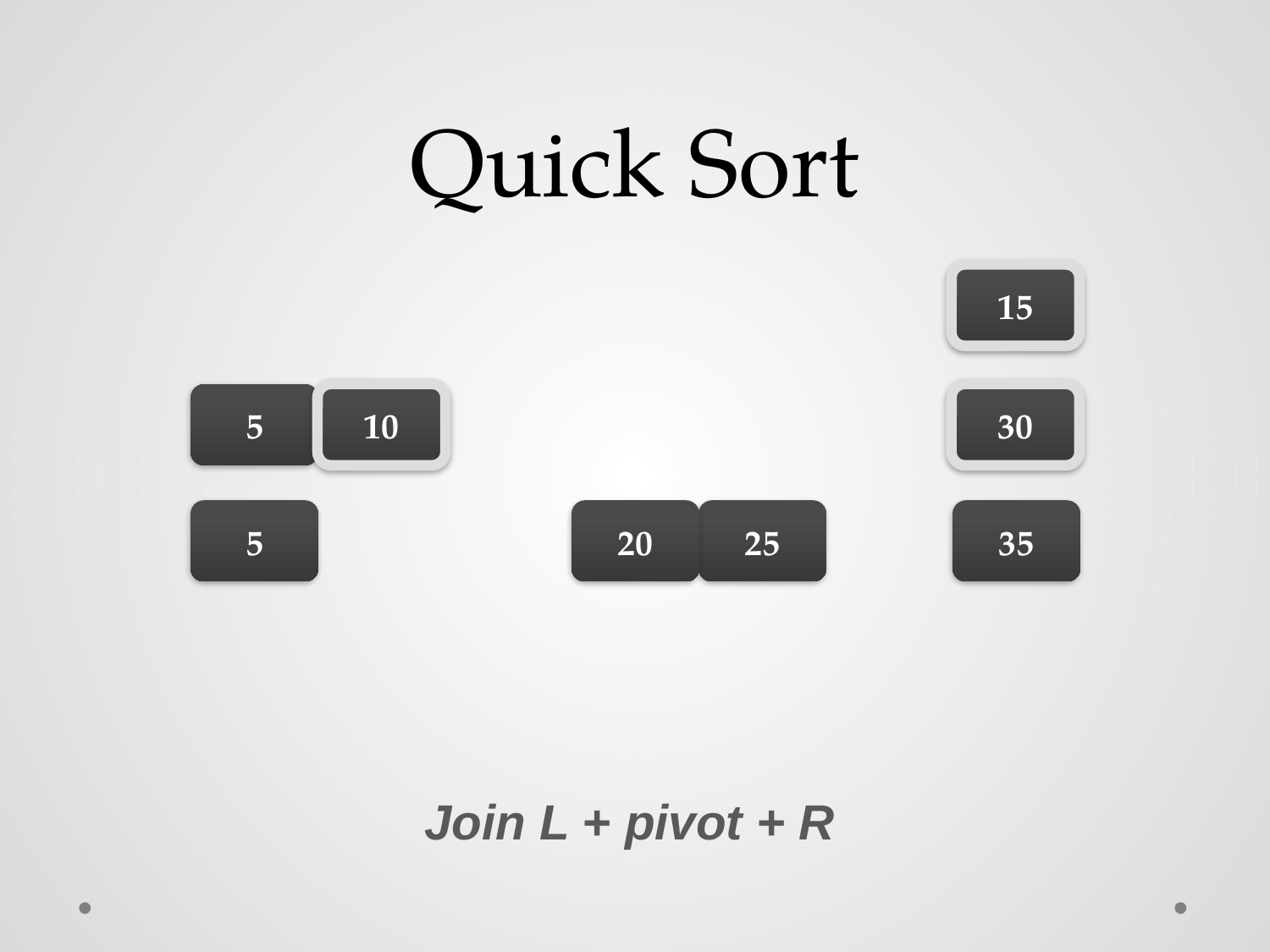

# Quick Sort
15
5
10
30
5
20
25
35
Join L + pivot + R